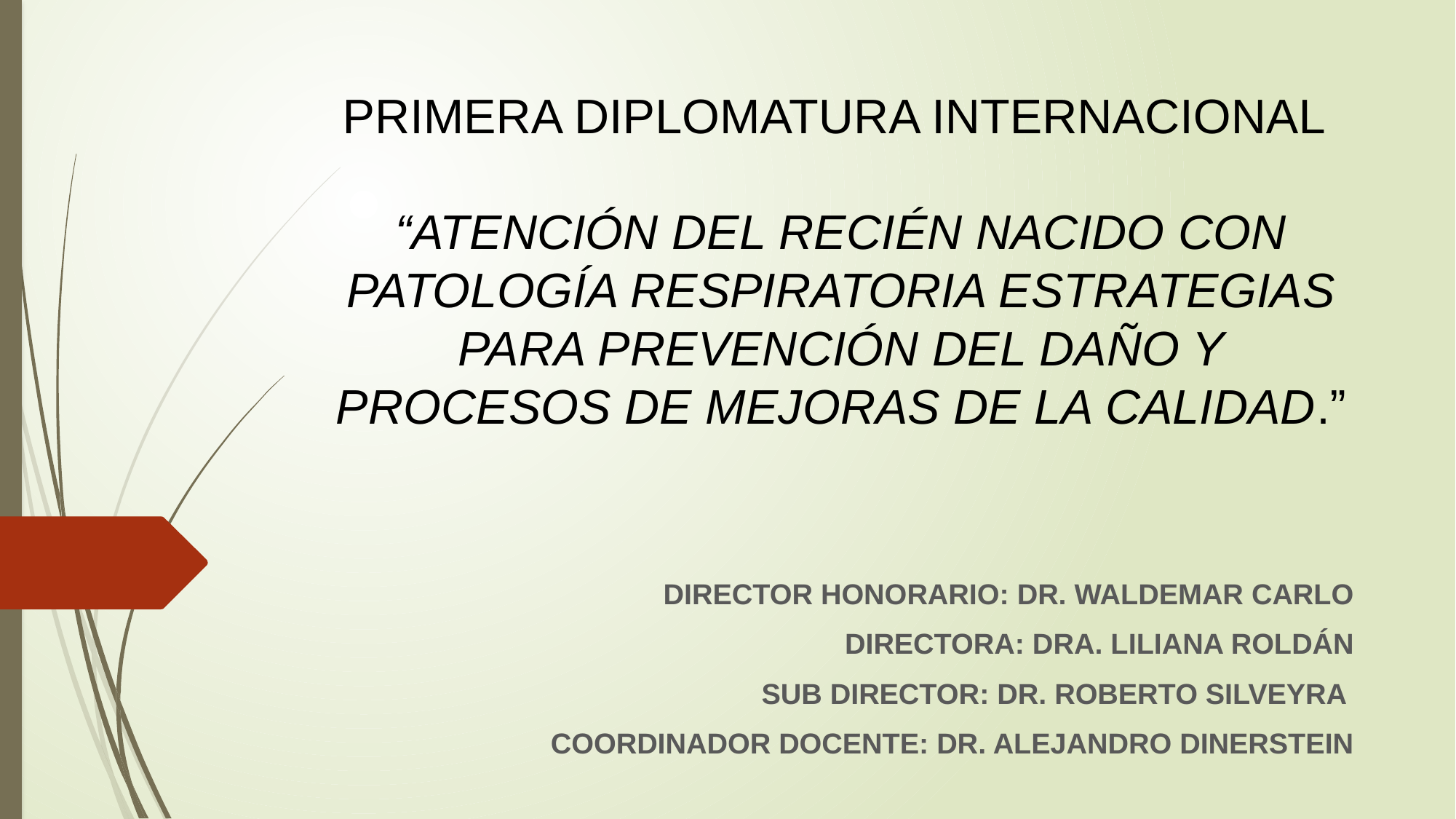

# PRIMERA DIPLOMATURA INTERNACIONAL  “ATENCIÓN DEL RECIÉN NACIDO CON PATOLOGÍA RESPIRATORIA ESTRATEGIAS PARA PREVENCIÓN DEL DAÑO Y PROCESOS DE MEJORAS DE LA CALIDAD.”
DIRECTOR HONORARIO: DR. WALDEMAR CARLO
 DIRECTORA: DRA. LILIANA ROLDÁN
 SUB DIRECTOR: DR. ROBERTO SILVEYRA
 COORDINADOR DOCENTE: DR. ALEJANDRO DINERSTEIN